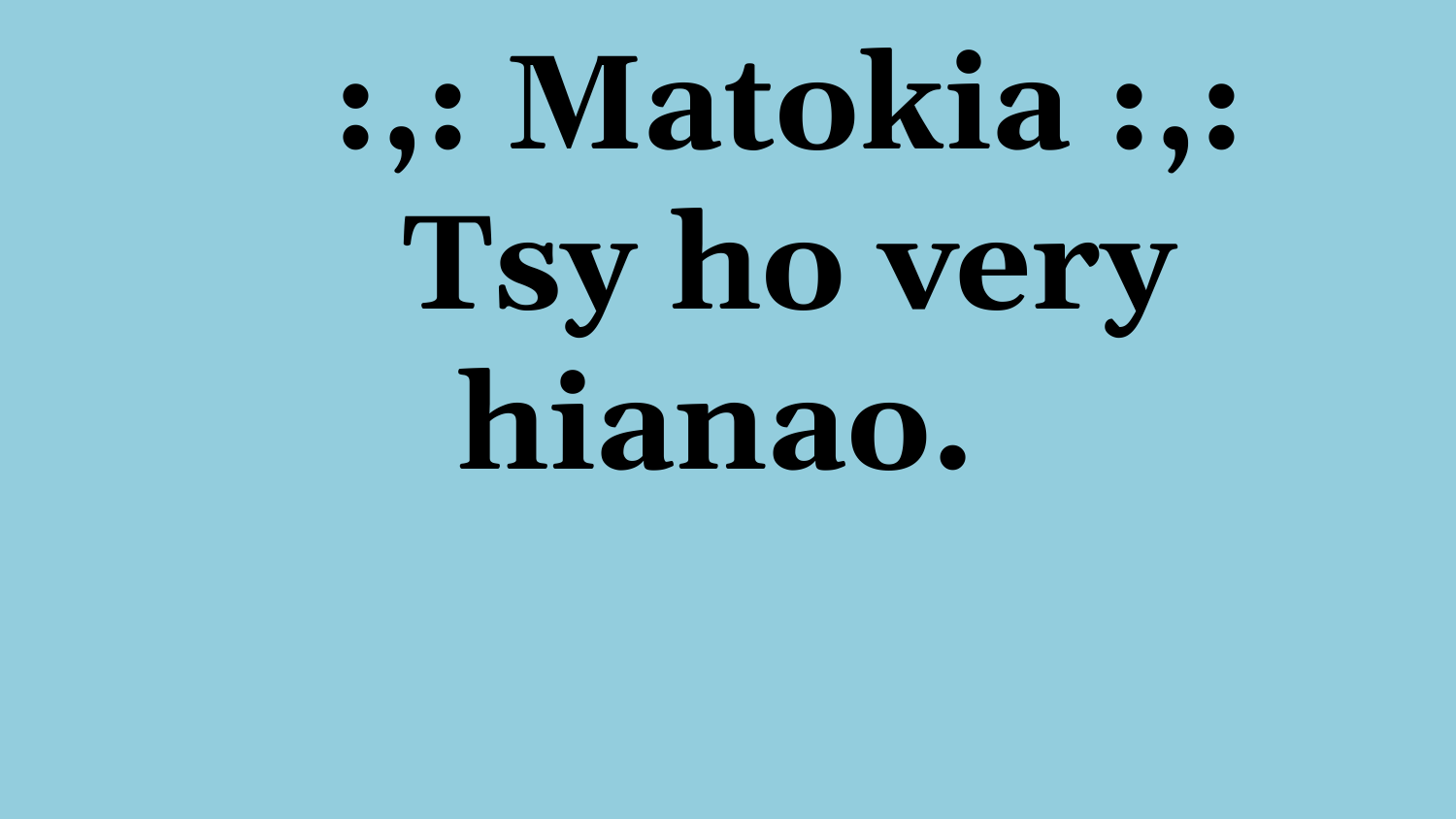

# :,: Matokia :,: Tsy ho very hianao.